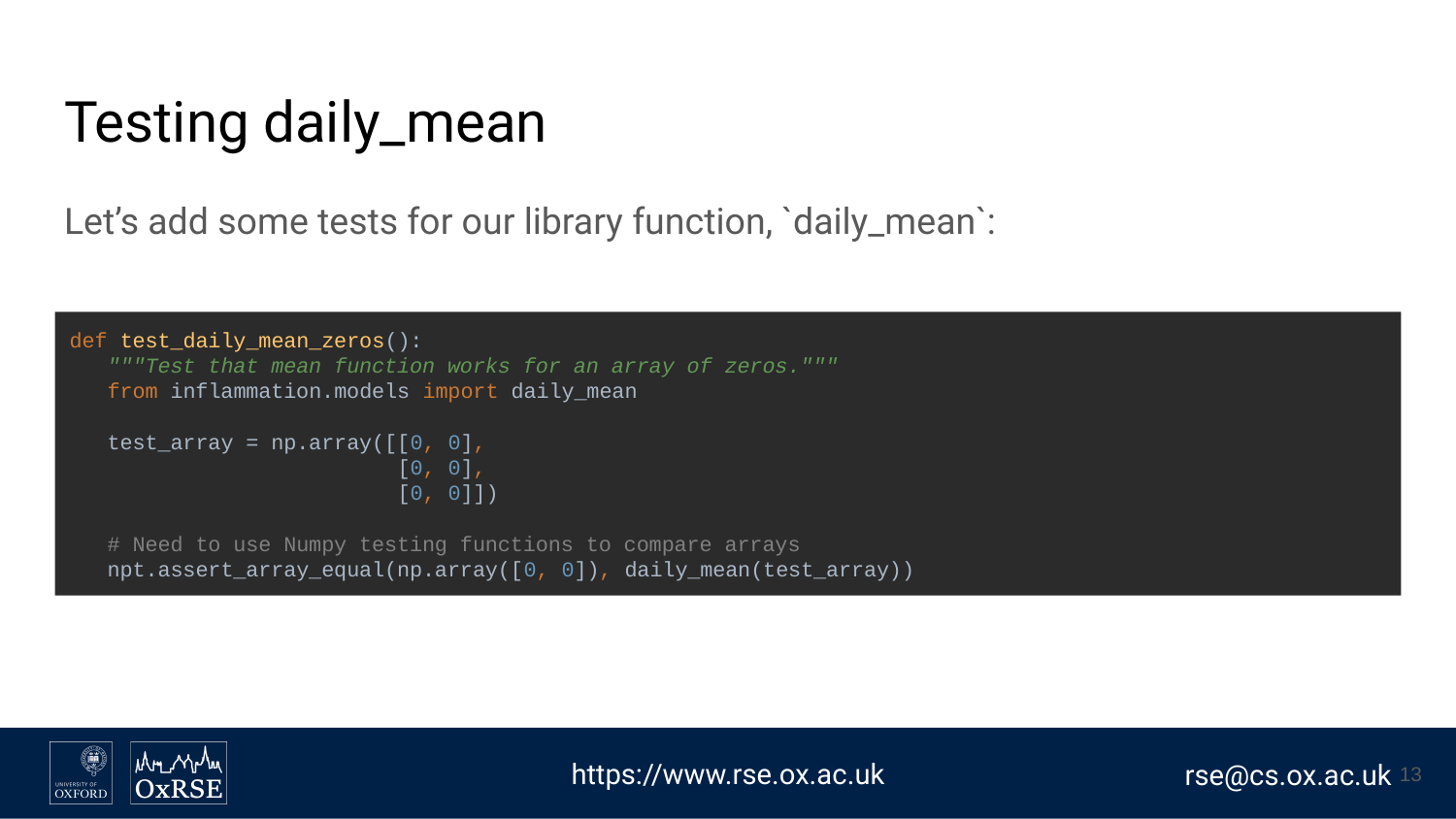

# Testing daily_mean
Let’s add some tests for our library function, `daily_mean`:
def test_daily_mean_zeros():
   """Test that mean function works for an array of zeros."""
   from inflammation.models import daily_mean

   test_array = np.array([[0, 0],
                          [0, 0],
                          [0, 0]])

   # Need to use Numpy testing functions to compare arrays
   npt.assert_array_equal(np.array([0, 0]), daily_mean(test_array))
13